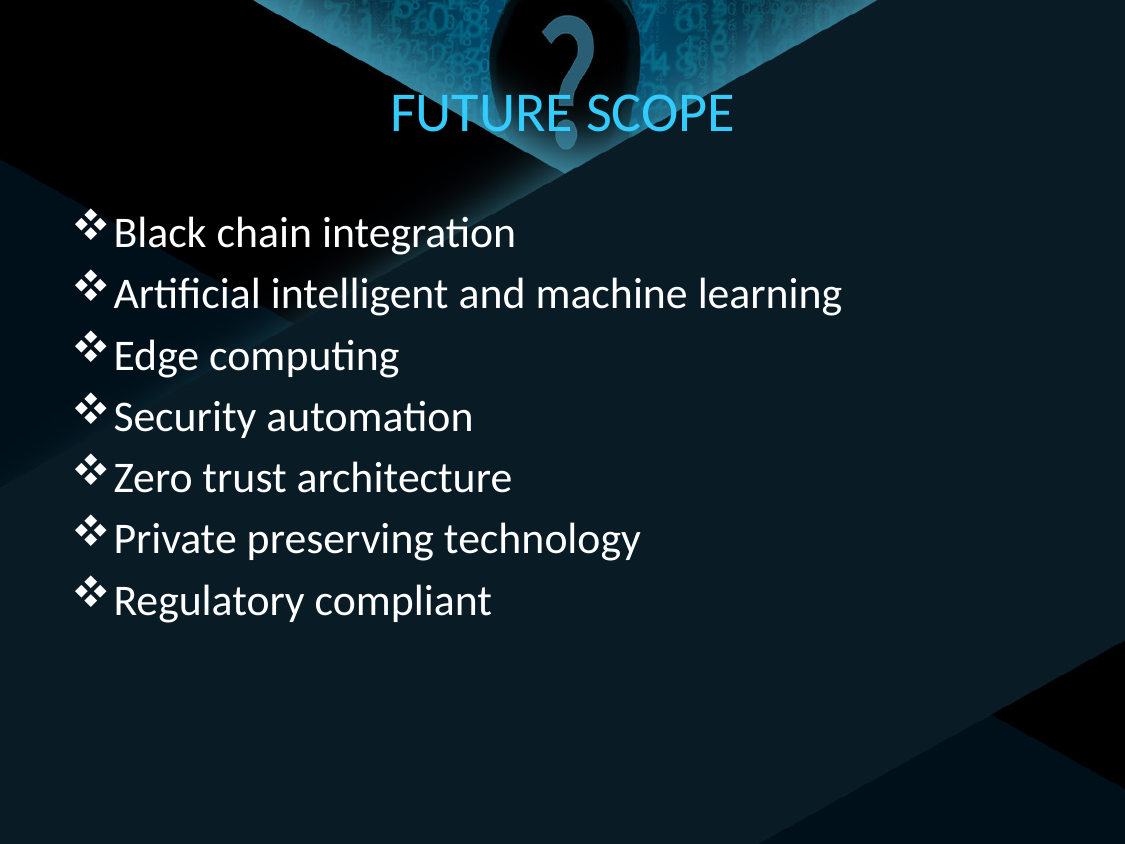

# FUTURE SCOPE
Black chain integration
Artificial intelligent and machine learning
Edge computing
Security automation
Zero trust architecture
Private preserving technology
Regulatory compliant